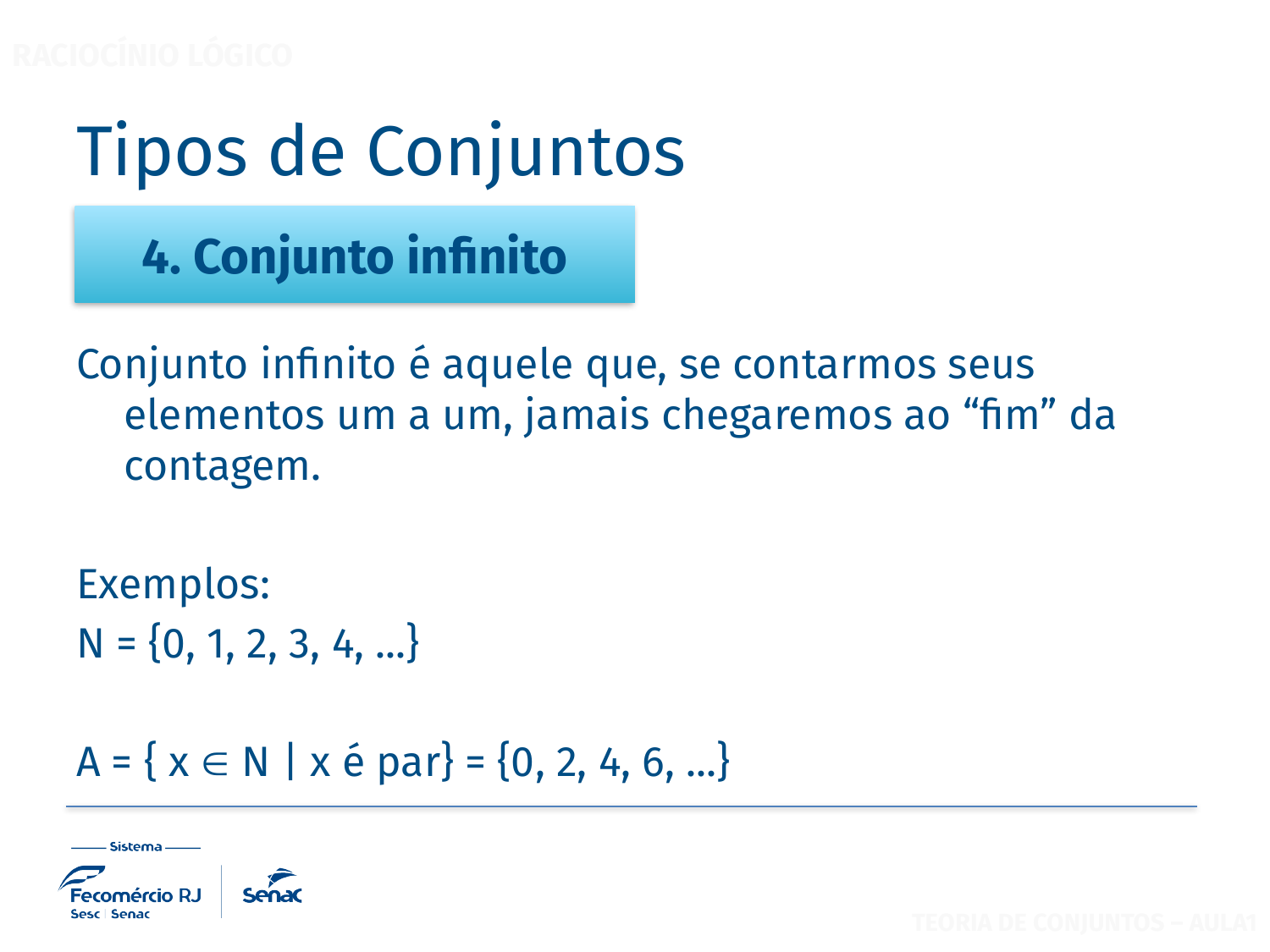

# Tipos de Conjuntos
4. Conjunto infinito
Conjunto infinito é aquele que, se contarmos seus elementos um a um, jamais chegaremos ao “fim” da contagem.

Exemplos:
N = {0, 1, 2, 3, 4, ...}

A = { x ∈ N | x é par} = {0, 2, 4, 6, ...}